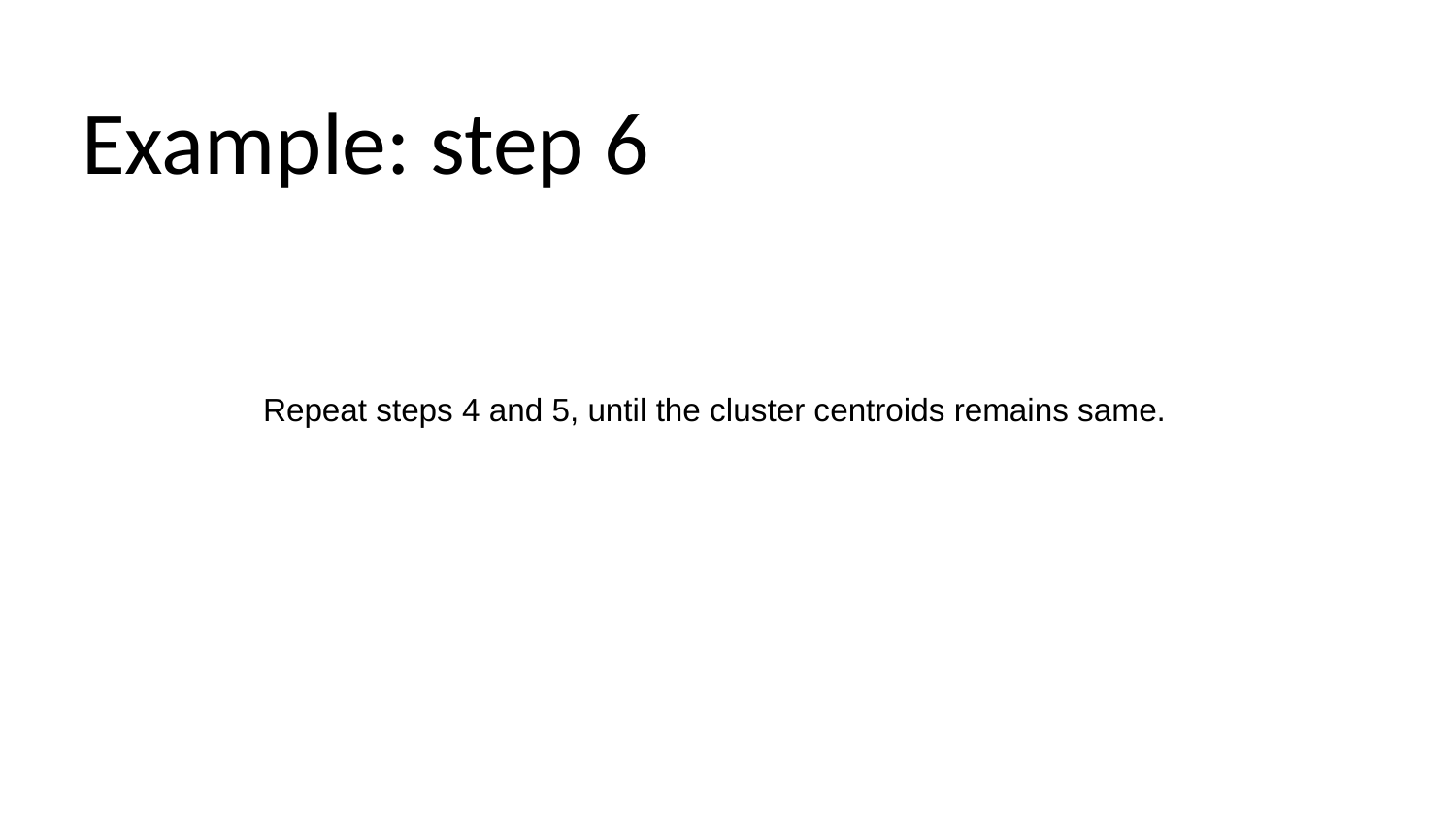

# Example: step 6
Repeat steps 4 and 5, until the cluster centroids remains same.